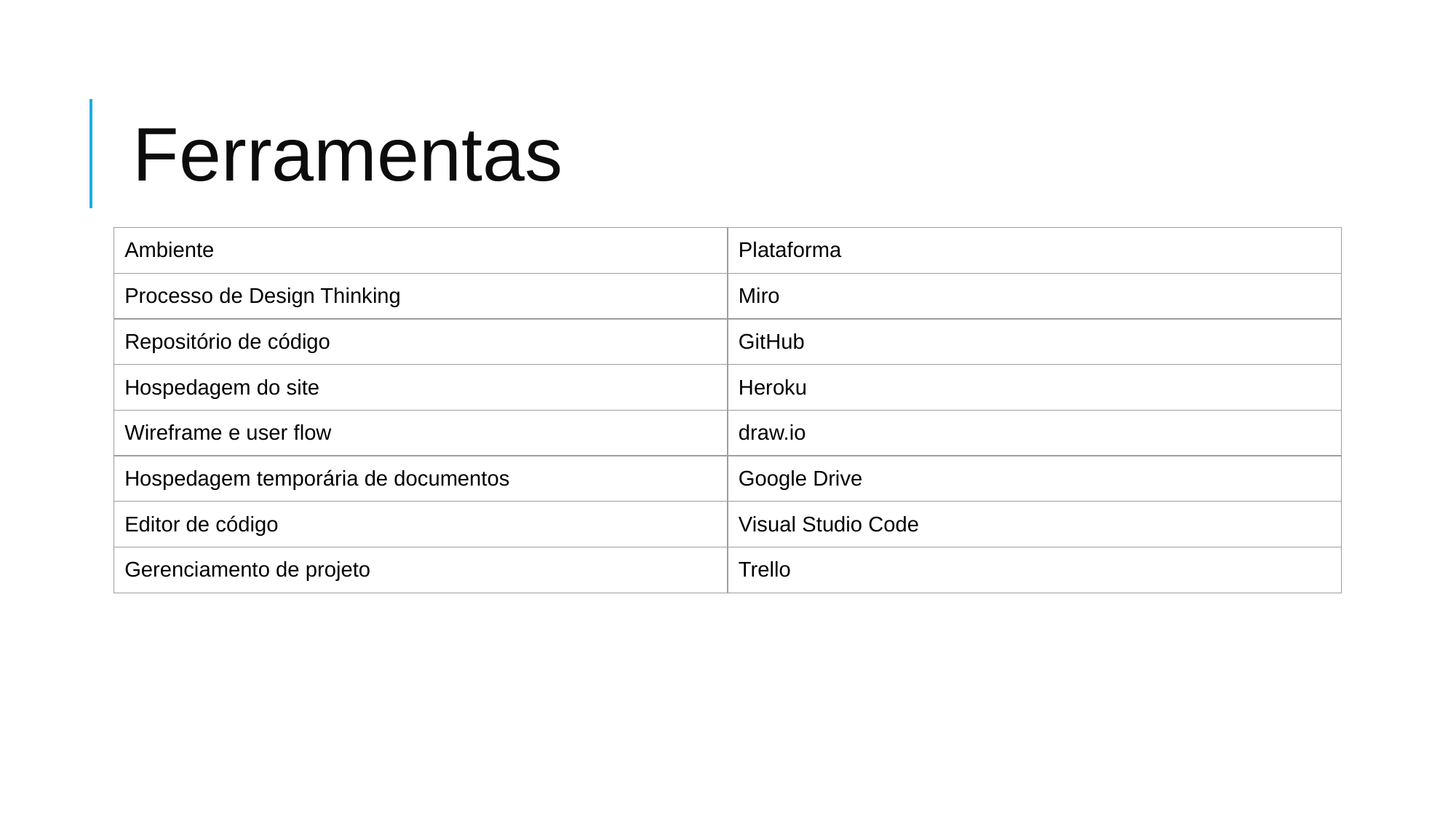

# Ferramentas
| Ambiente | Plataforma |
| --- | --- |
| Processo de Design Thinking | Miro |
| Repositório de código | GitHub |
| Hospedagem do site | Heroku |
| Wireframe e user flow | draw.io |
| Hospedagem temporária de documentos | Google Drive |
| Editor de código | Visual Studio Code |
| Gerenciamento de projeto | Trello |